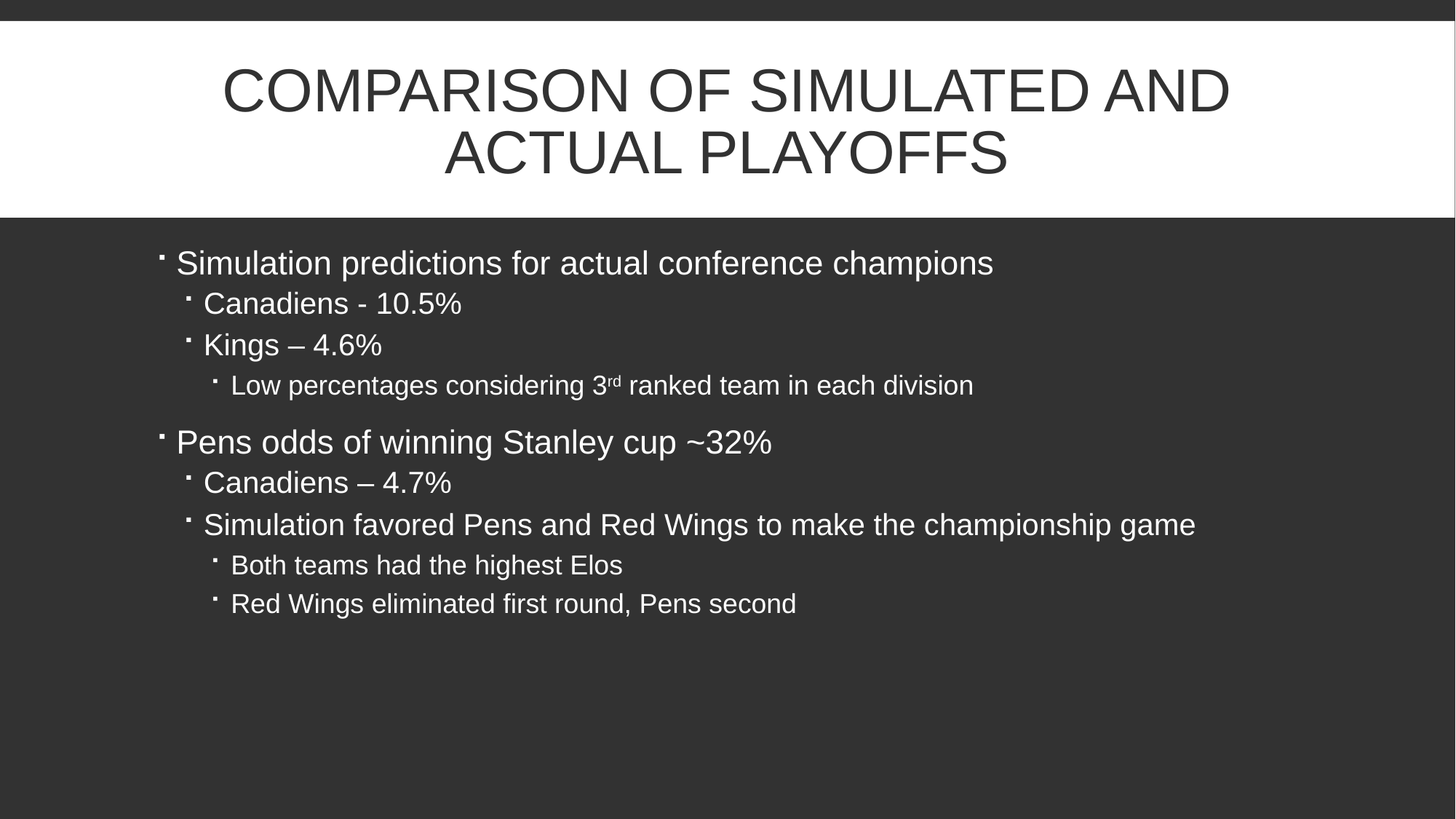

# Comparison of Simulated and Actual Playoffs
Simulation predictions for actual conference champions
Canadiens - 10.5%
Kings – 4.6%
Low percentages considering 3rd ranked team in each division
Pens odds of winning Stanley cup ~32%
Canadiens – 4.7%
Simulation favored Pens and Red Wings to make the championship game
Both teams had the highest Elos
Red Wings eliminated first round, Pens second